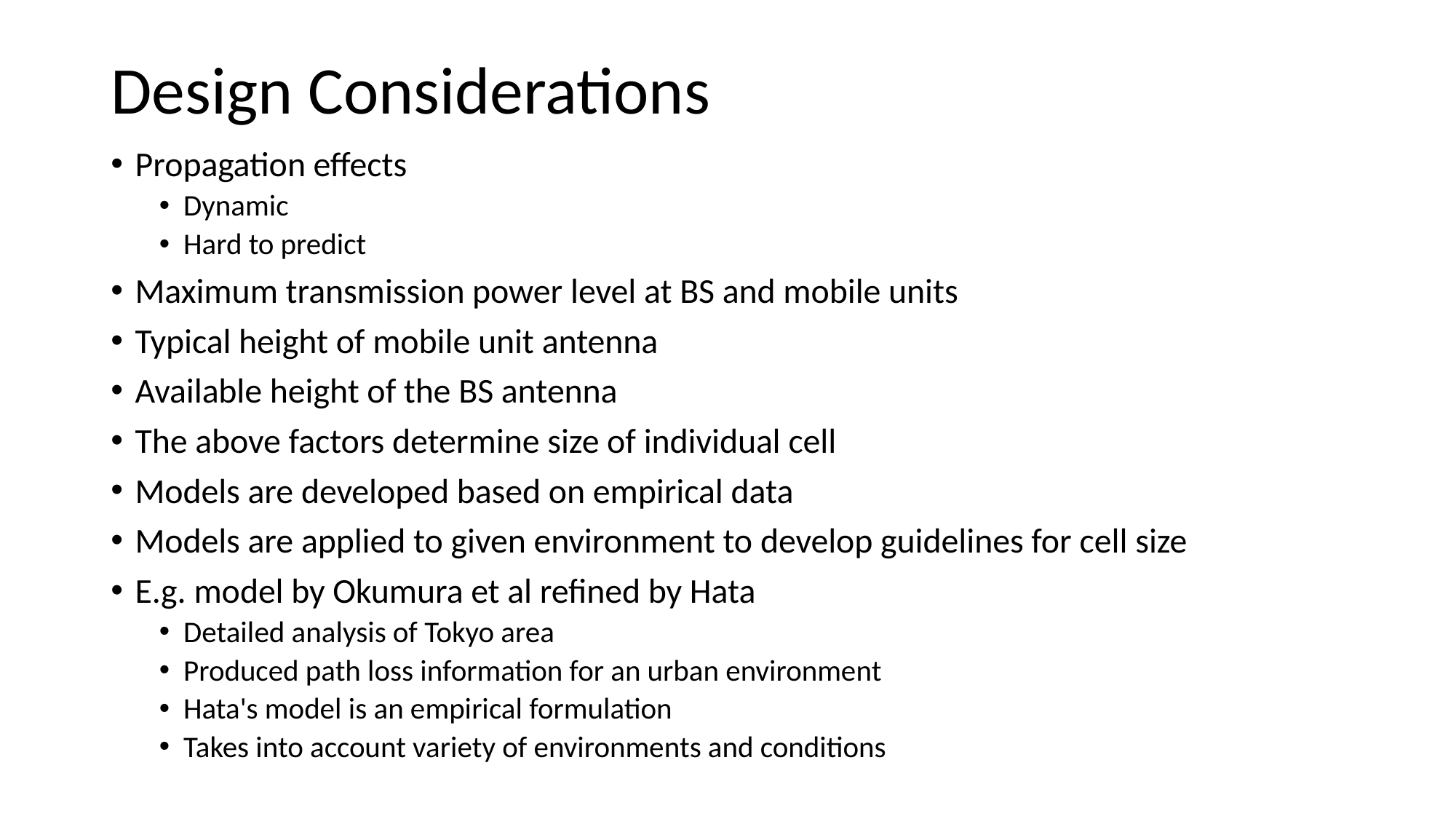

# Design Considerations
Propagation effects
Dynamic
Hard to predict
Maximum transmission power level at BS and mobile units
Typical height of mobile unit antenna
Available height of the BS antenna
The above factors determine size of individual cell
Models are developed based on empirical data
Models are applied to given environment to develop guidelines for cell size
E.g. model by Okumura et al refined by Hata
Detailed analysis of Tokyo area
Produced path loss information for an urban environment
Hata's model is an empirical formulation
Takes into account variety of environments and conditions